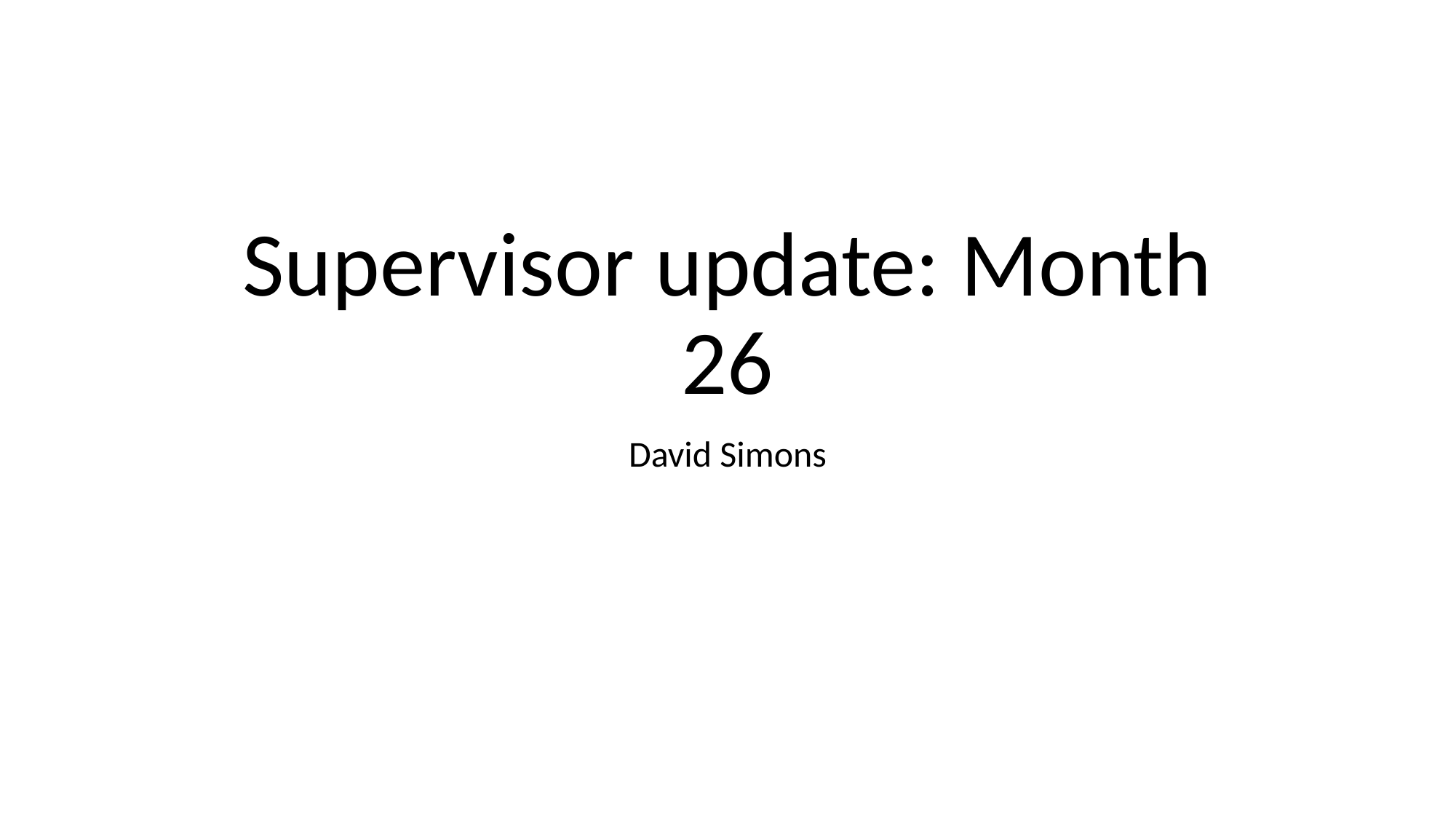

# Supervisor update: Month 26
David Simons